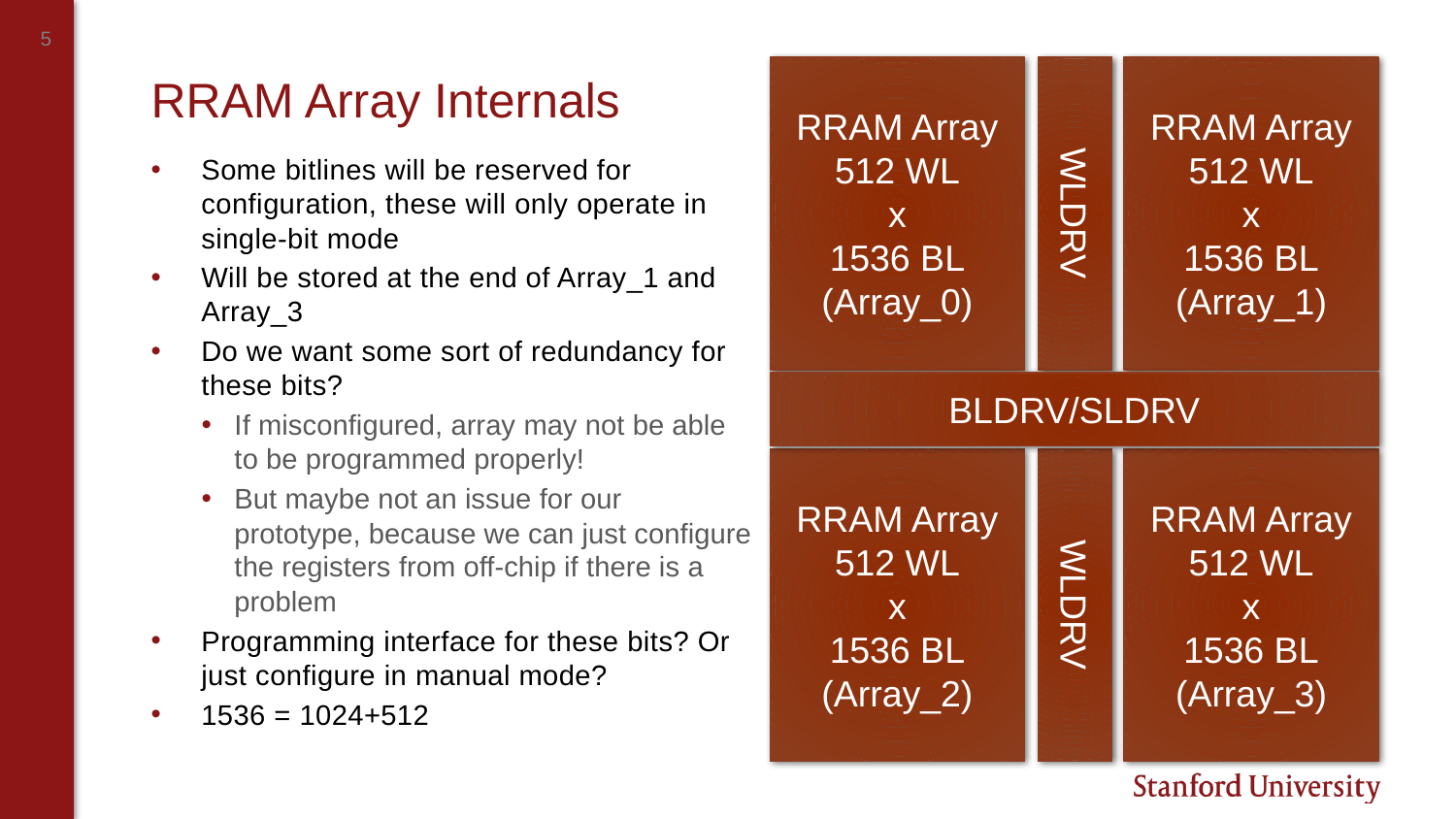

RRAM Array
512 WL
x
1536 BL
(Array_0)
RRAM Array
512 WL
x
1536 BL
(Array_1)
# RRAM Array Internals
Some bitlines will be reserved for configuration, these will only operate in single-bit mode
Will be stored at the end of Array_1 and Array_3
Do we want some sort of redundancy for these bits?
If misconfigured, array may not be able to be programmed properly!
But maybe not an issue for our prototype, because we can just configure the registers from off-chip if there is a problem
Programming interface for these bits? Or just configure in manual mode?
1536 = 1024+512
WLDRV
BLDRV/SLDRV
RRAM Array
512 WL
x
1536 BL
(Array_2)
RRAM Array
512 WL
x
1536 BL
(Array_3)
WLDRV